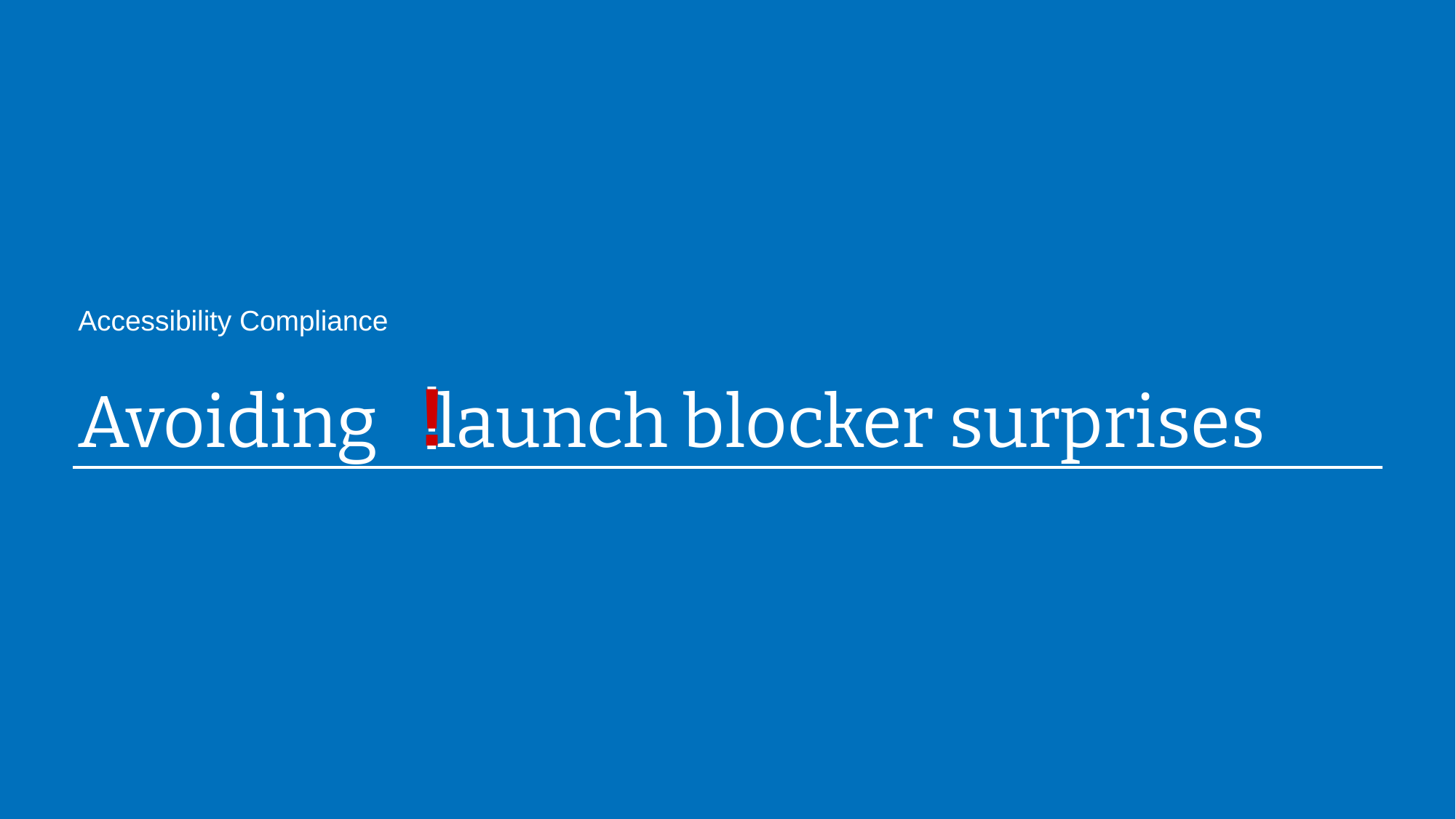

Accessibility Compliance
# Avoiding    launch blocker surprises
!
!